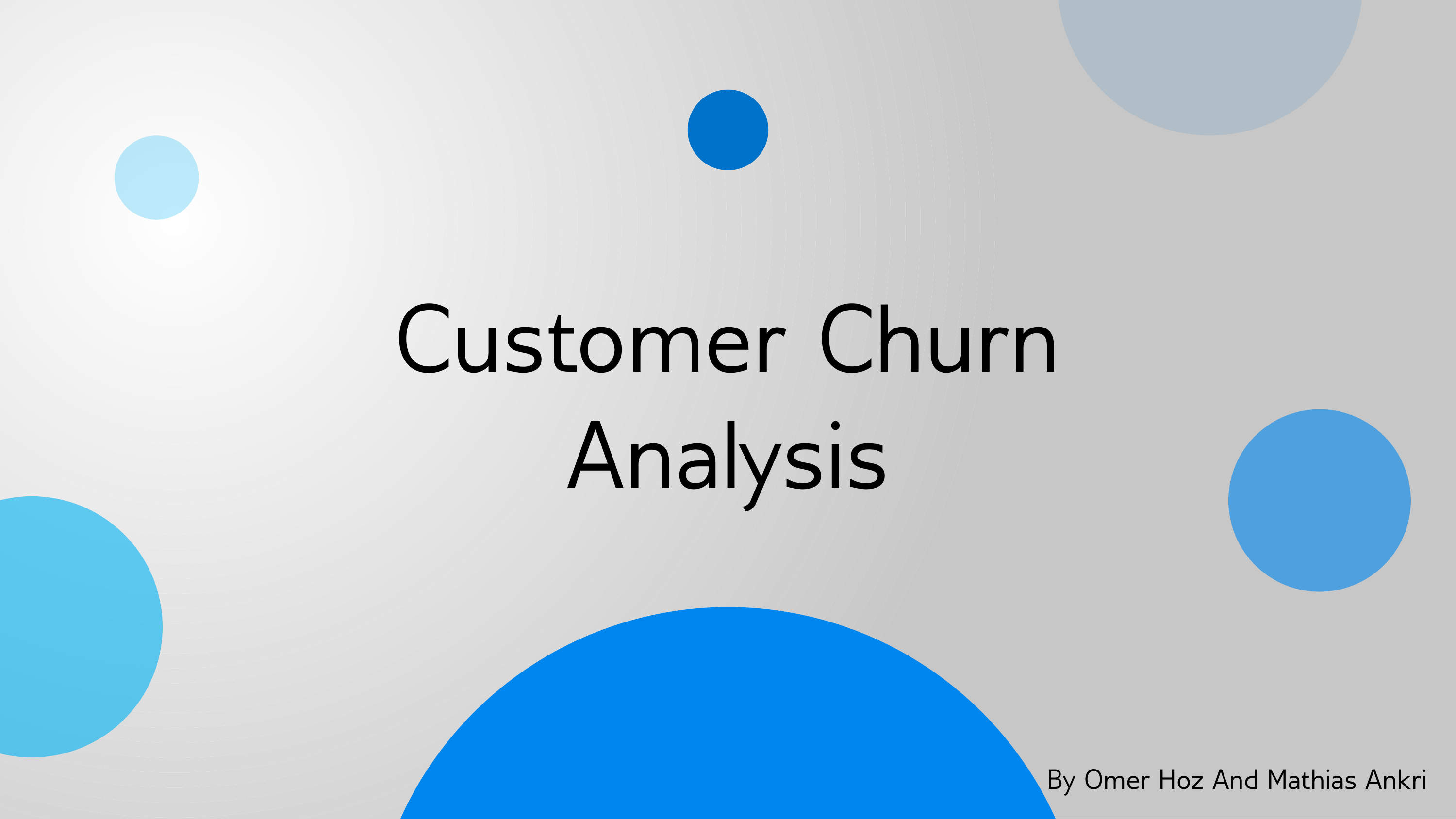

Customer Churn Analysis

By Omer Hoz And Mathias Ankri